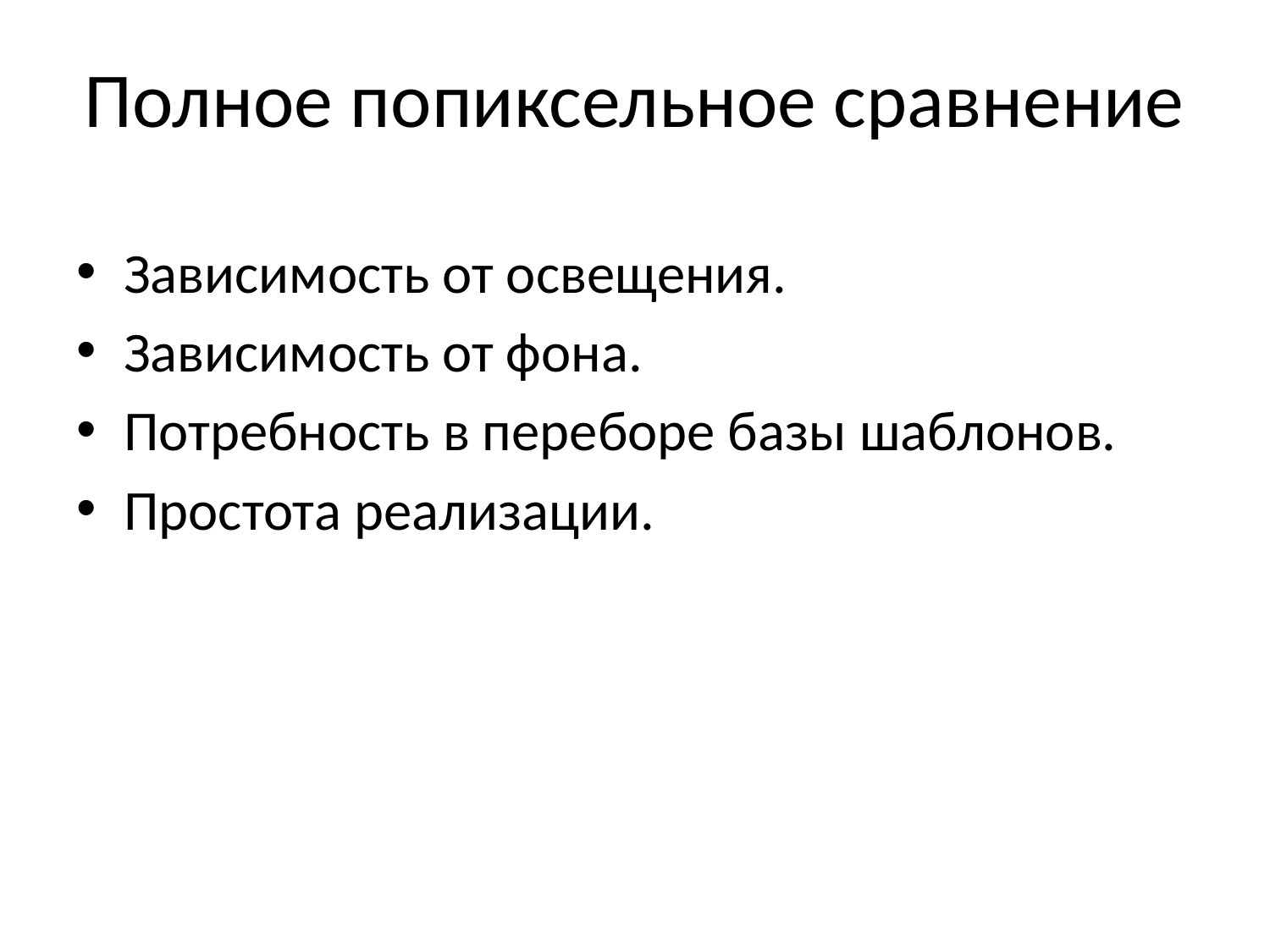

# Полное попиксельное сравнение
Зависимость от освещения.
Зависимость от фона.
Потребность в переборе базы шаблонов.
Простота реализации.